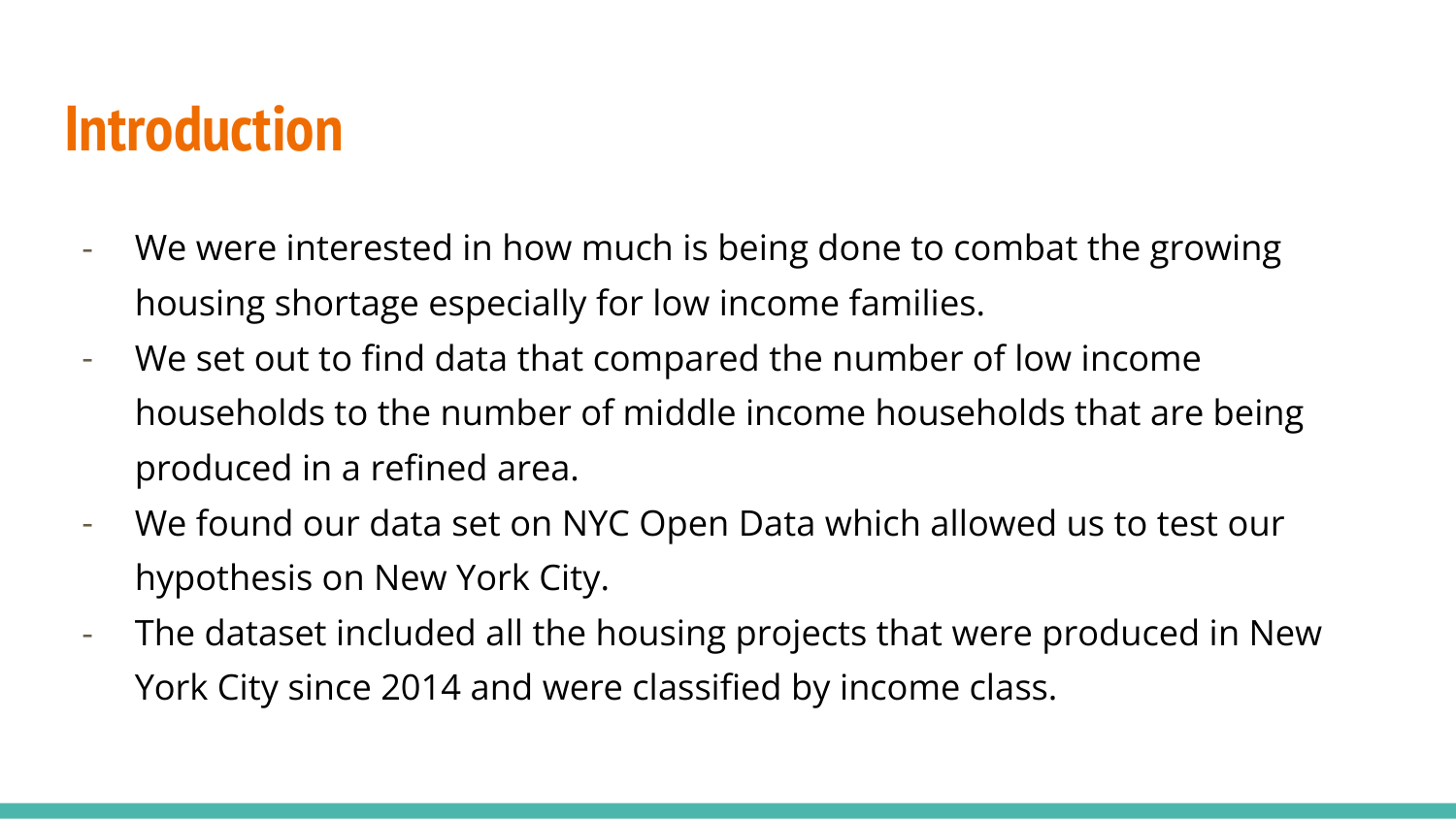

# Introduction
We were interested in how much is being done to combat the growing housing shortage especially for low income families.
We set out to find data that compared the number of low income households to the number of middle income households that are being produced in a refined area.
We found our data set on NYC Open Data which allowed us to test our hypothesis on New York City.
The dataset included all the housing projects that were produced in New York City since 2014 and were classified by income class.